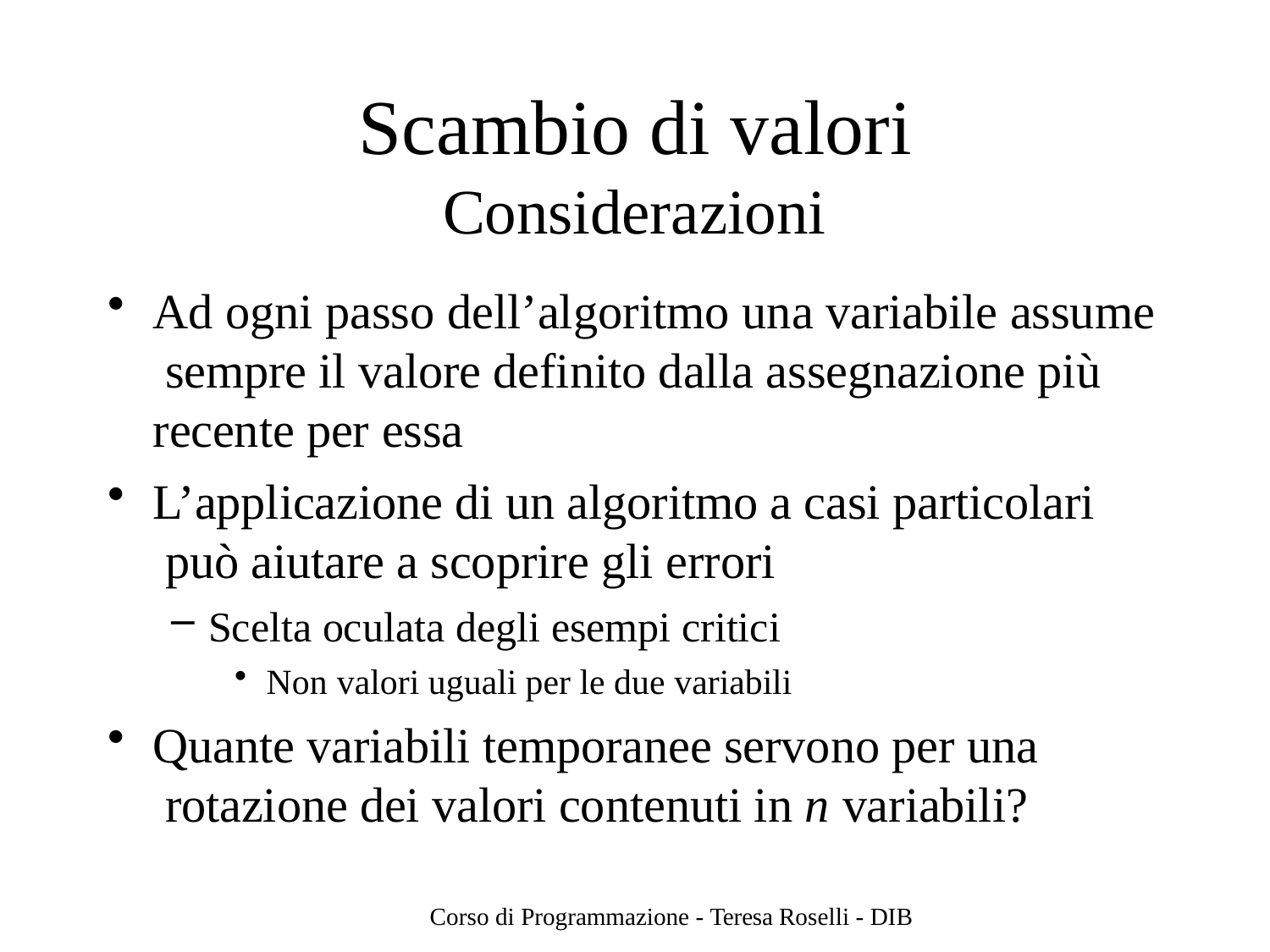

# Scambio di valori
Considerazioni
Ad ogni passo dell’algoritmo una variabile assume  sempre il valore definito dalla assegnazione più  recente per essa
L’applicazione di un algoritmo a casi particolari  può aiutare a scoprire gli errori
Scelta oculata degli esempi critici
Non valori uguali per le due variabili
Quante variabili temporanee servono per una  rotazione dei valori contenuti in n variabili?
Corso di Programmazione - Teresa Roselli - DIB